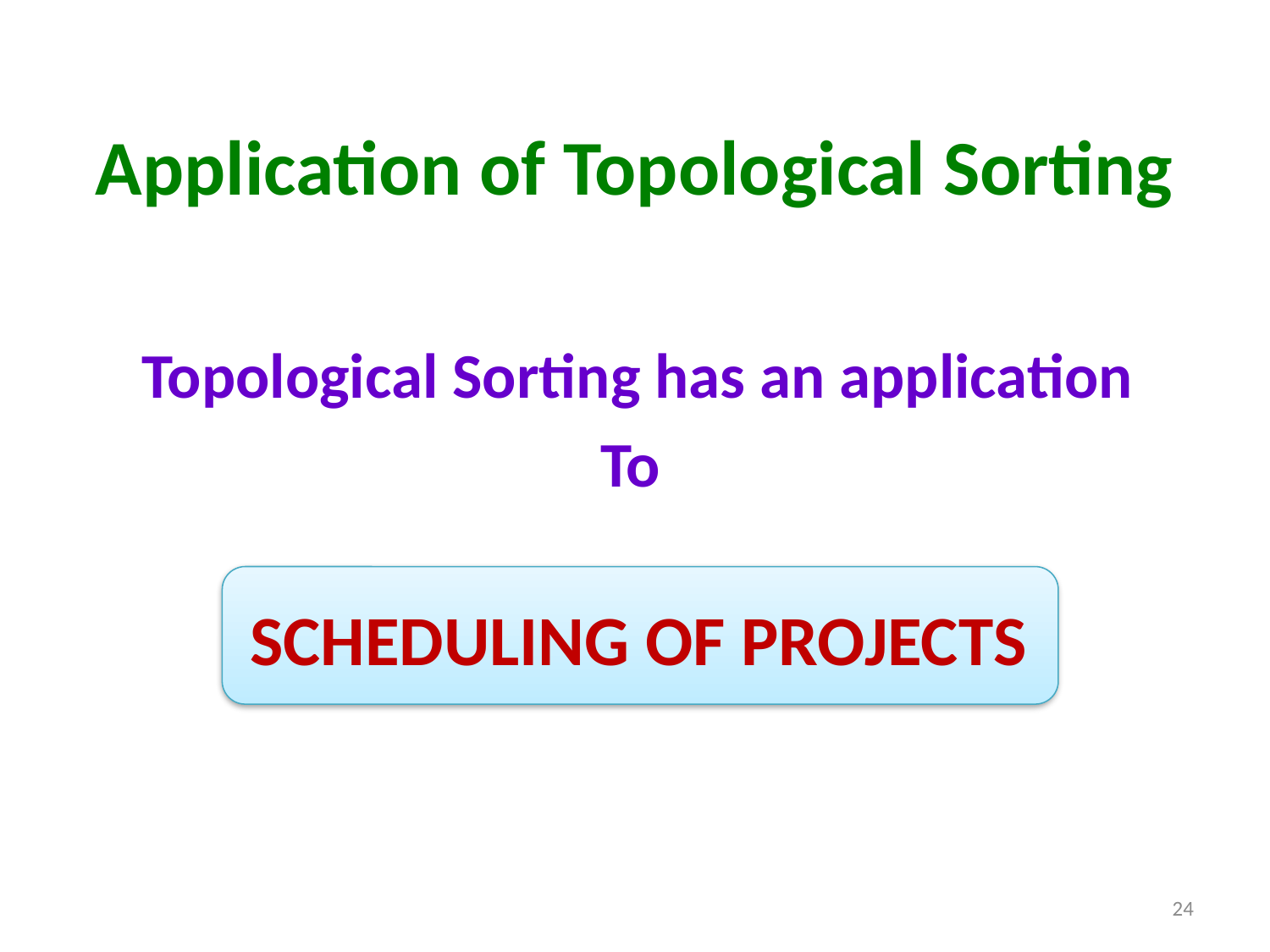

# Application of Topological Sorting
	Topological Sorting has an application
	To

SCHEDULING OF PROJECTS
24